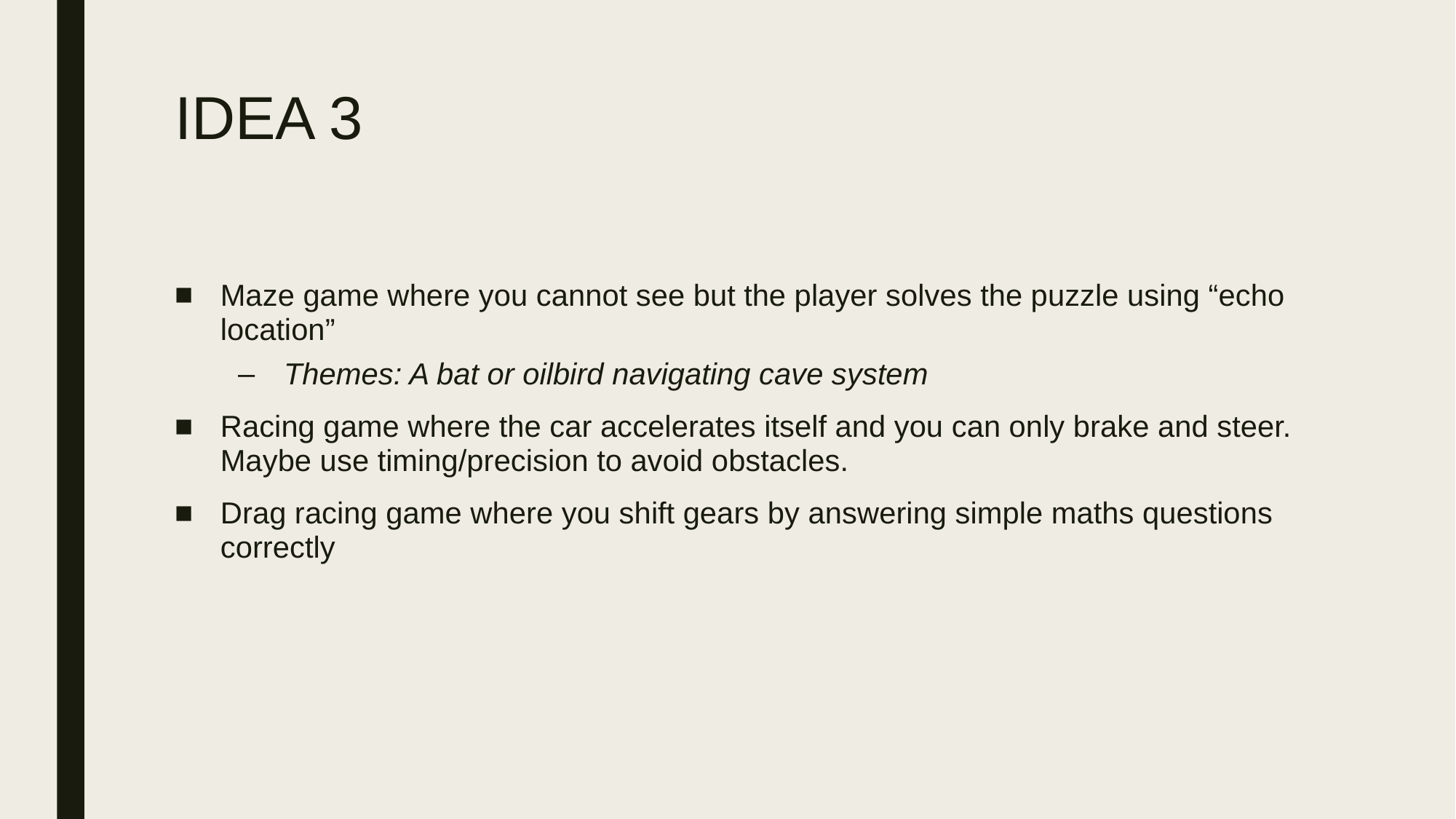

# IDEA 3
Maze game where you cannot see but the player solves the puzzle using “echo location”
Themes: A bat or oilbird navigating cave system
Racing game where the car accelerates itself and you can only brake and steer. Maybe use timing/precision to avoid obstacles.
Drag racing game where you shift gears by answering simple maths questions correctly